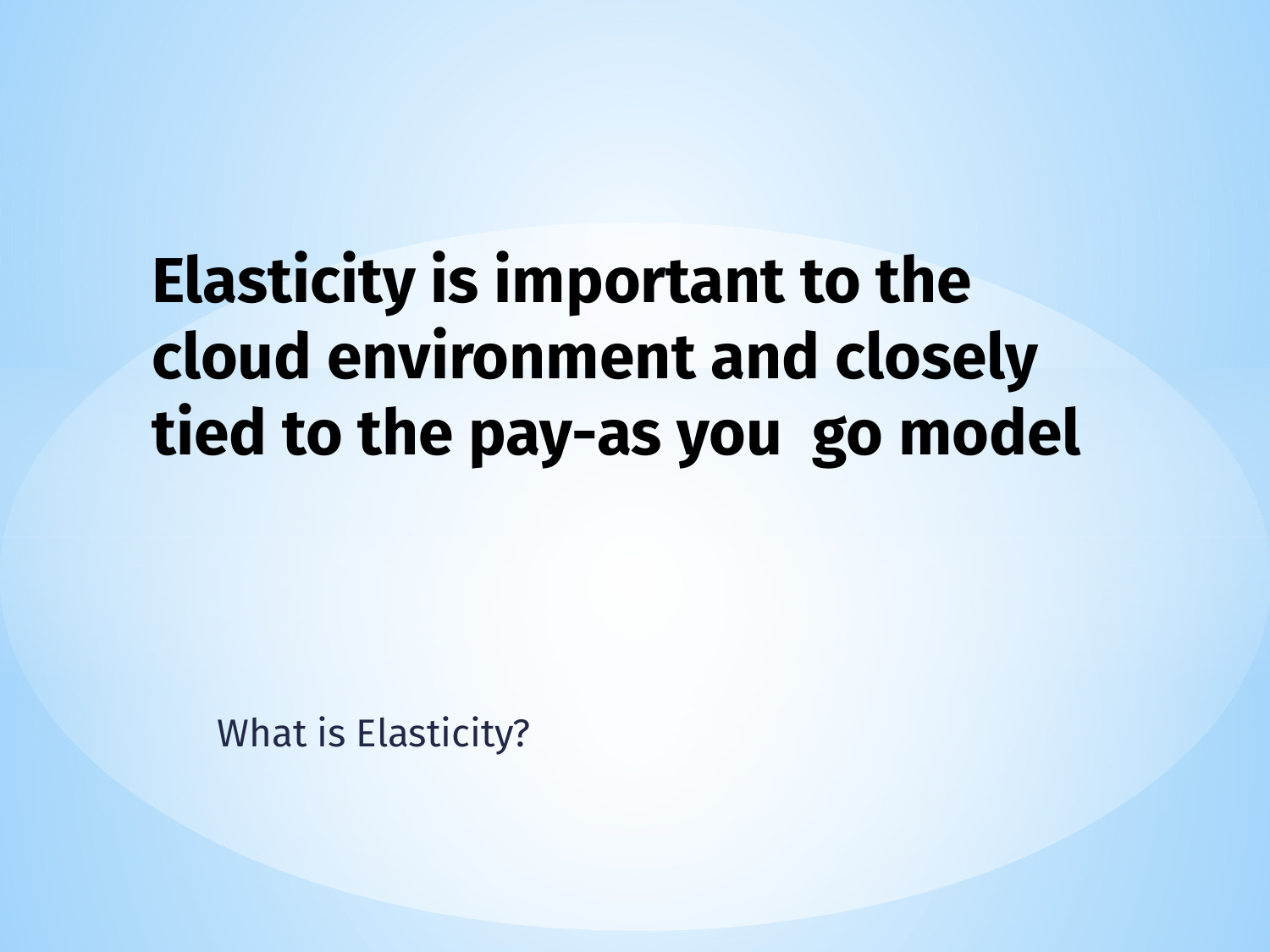

# Elasticity is important to the cloud environment and closely tied to the pay-as you  go model
What is Elasticity?